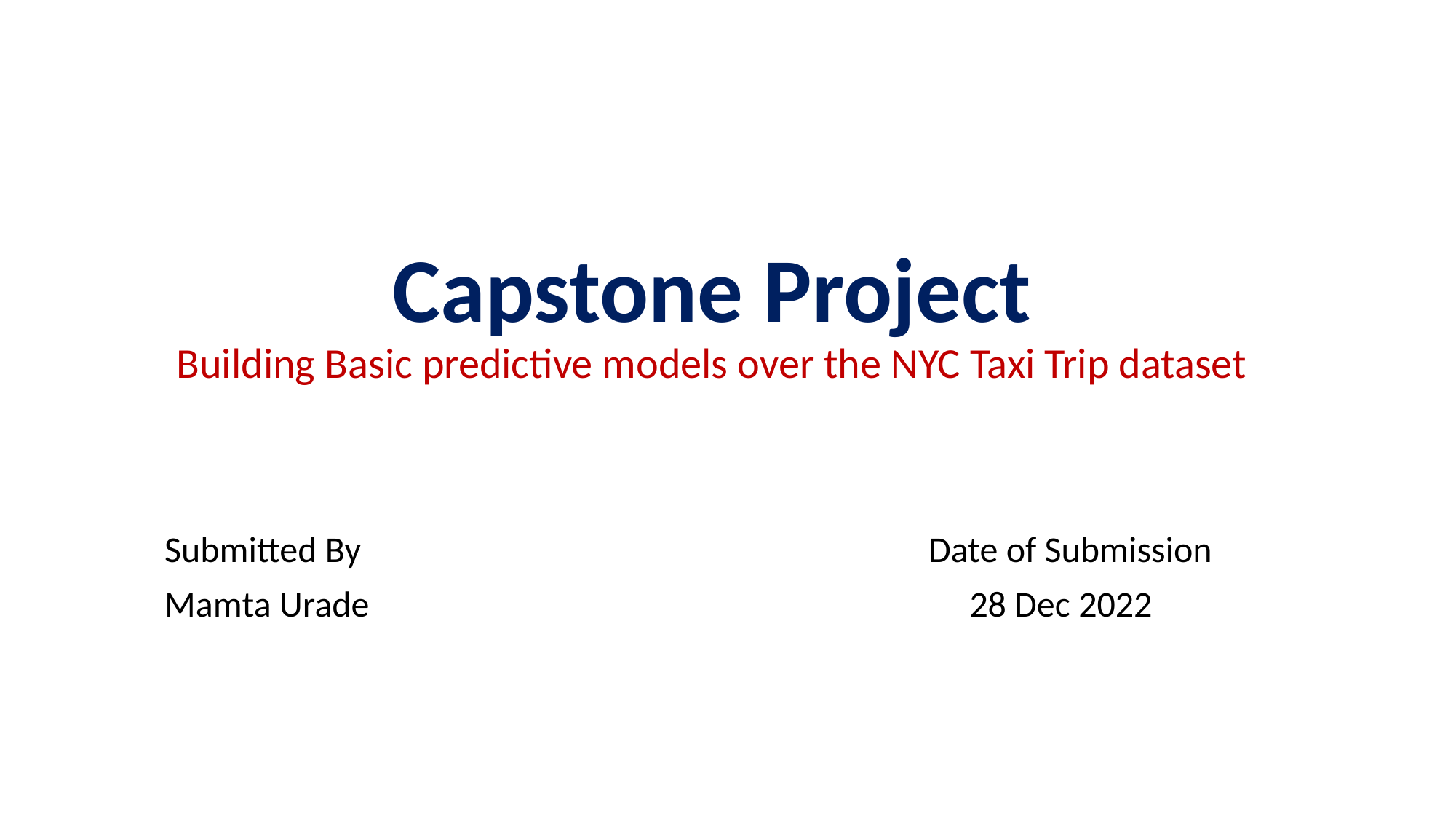

# Capstone Project Building Basic predictive models over the NYC Taxi Trip dataset
Submitted By 						Date of Submission
Mamta Urade						     28 Dec 2022